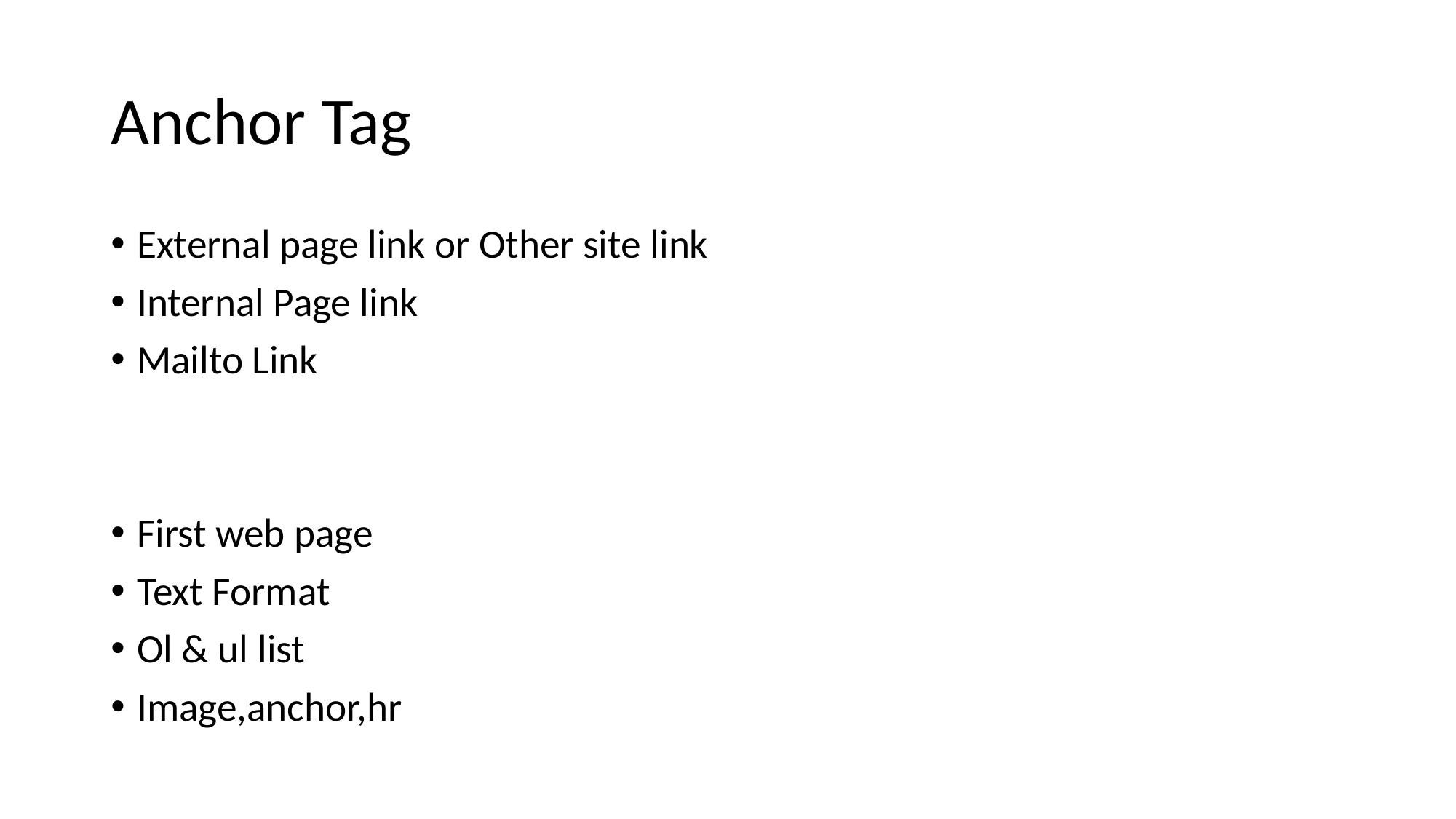

# Anchor Tag
External page link or Other site link
Internal Page link
Mailto Link

First web page
Text Format
Ol & ul list
Image,anchor,hr